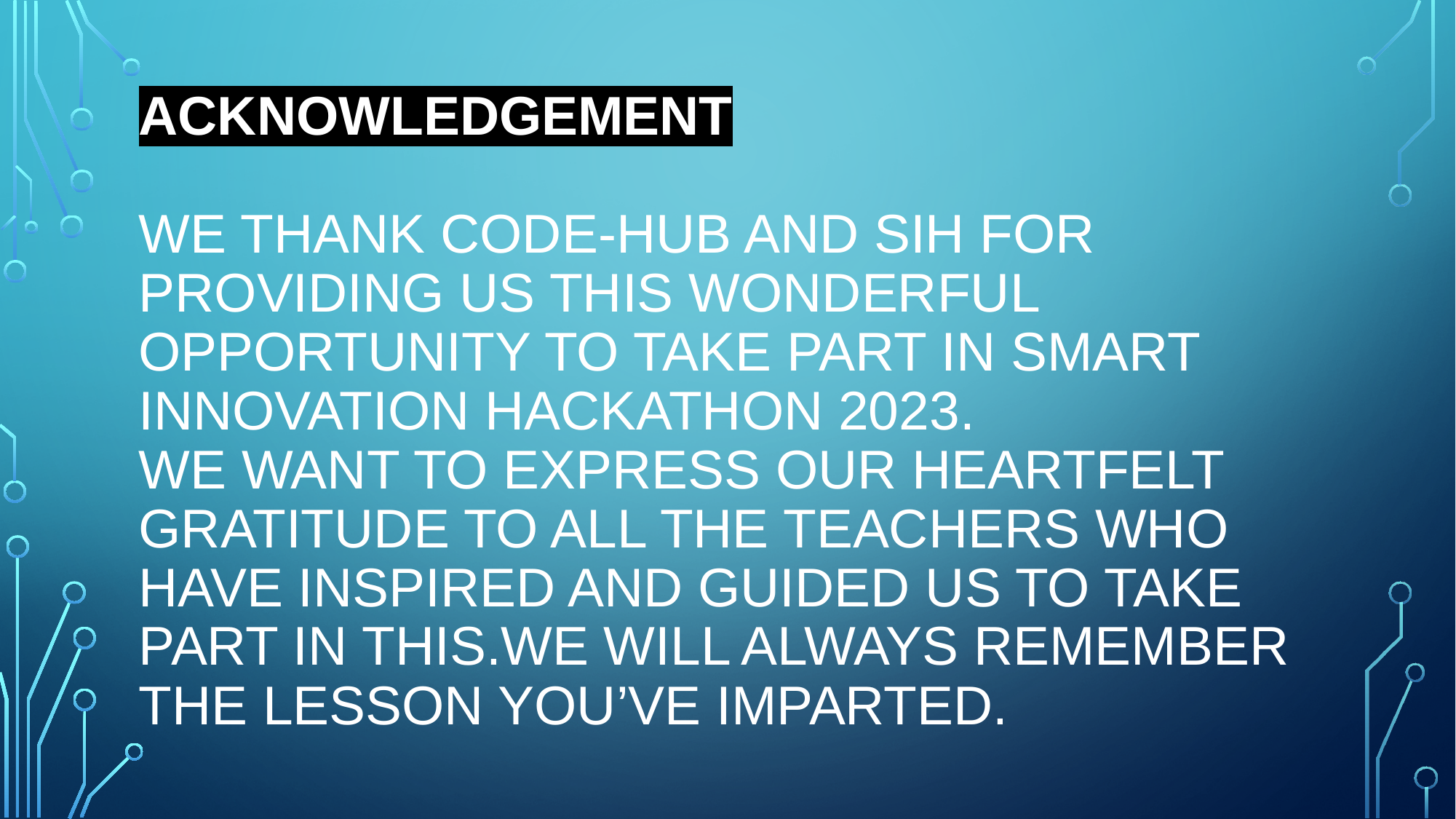

# Acknowledgement we thank code-hub and sih for providing us this wonderful opportunity to take part in smart innovation hackathon 2023. we want to express our heartfelt gratitude to all the teachers who have inspired and guided us to take part in this.we will always remember the lesson you’ve imparted.